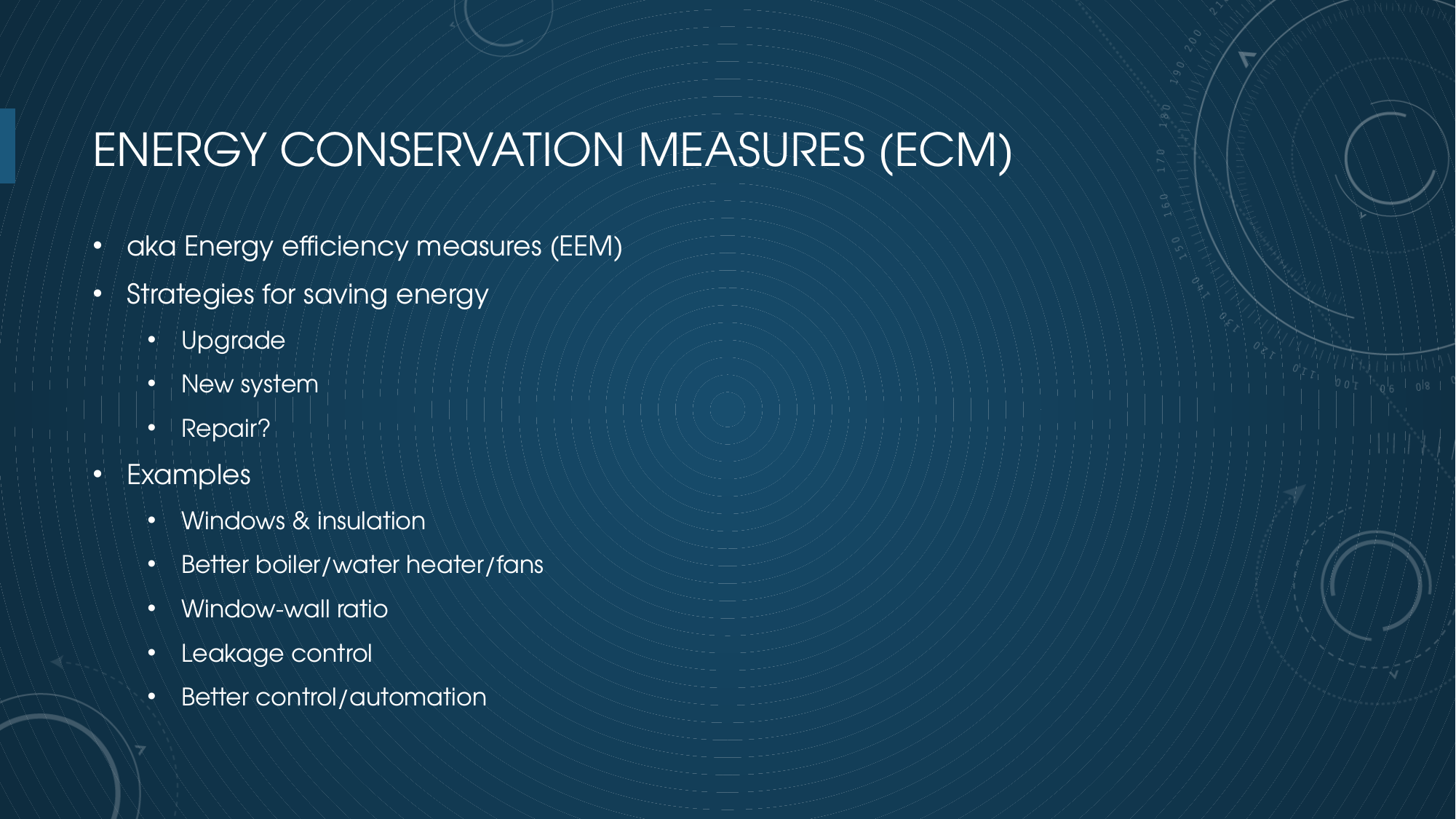

# Energy Conservation Measures (ECM)
aka Energy efficiency measures (EEM)
Strategies for saving energy
Upgrade
New system
Repair?
Examples
Windows & insulation
Better boiler/water heater/fans
Window-wall ratio
Leakage control
Better control/automation